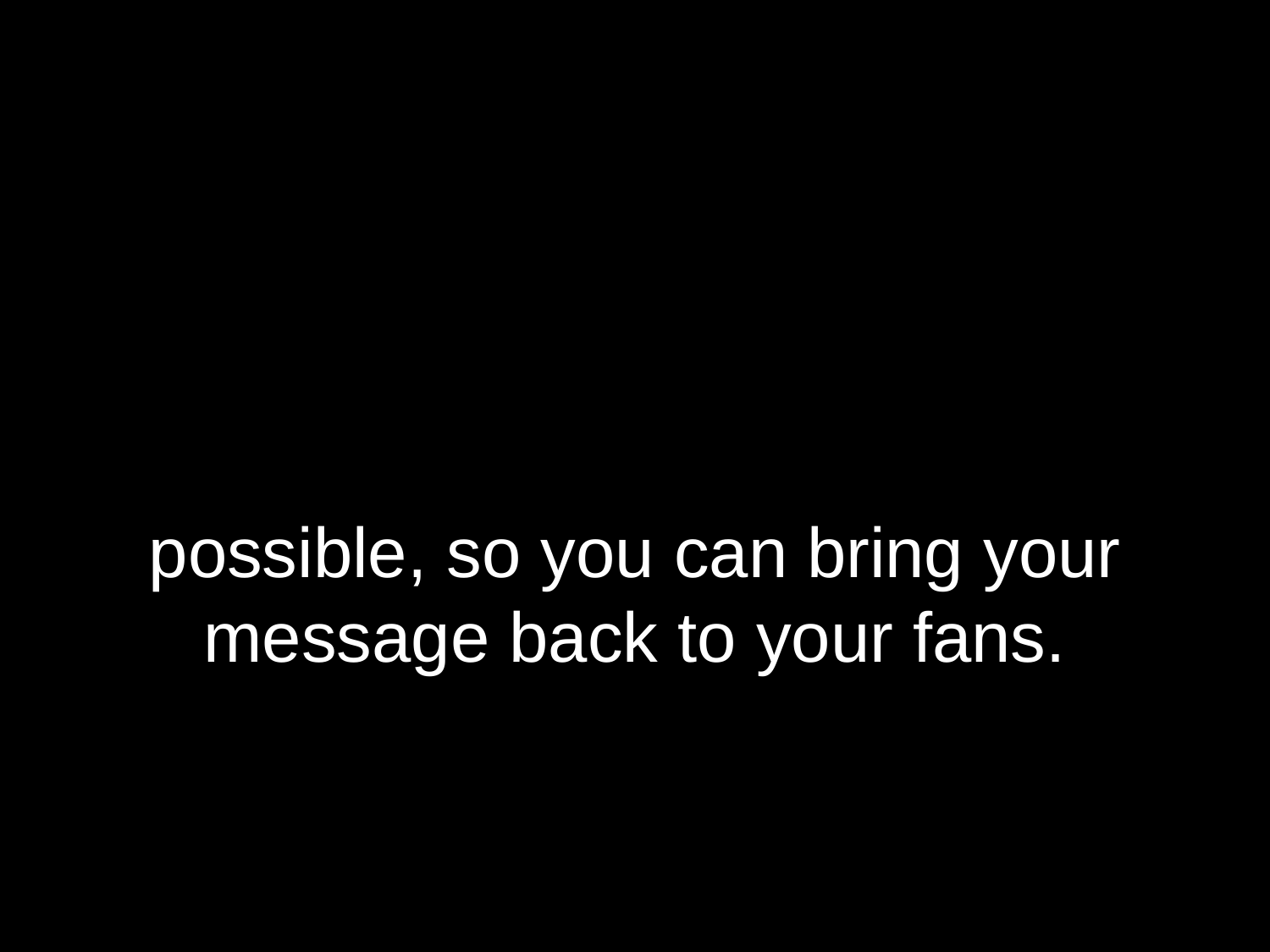

# possible, so you can bring your message back to your fans.